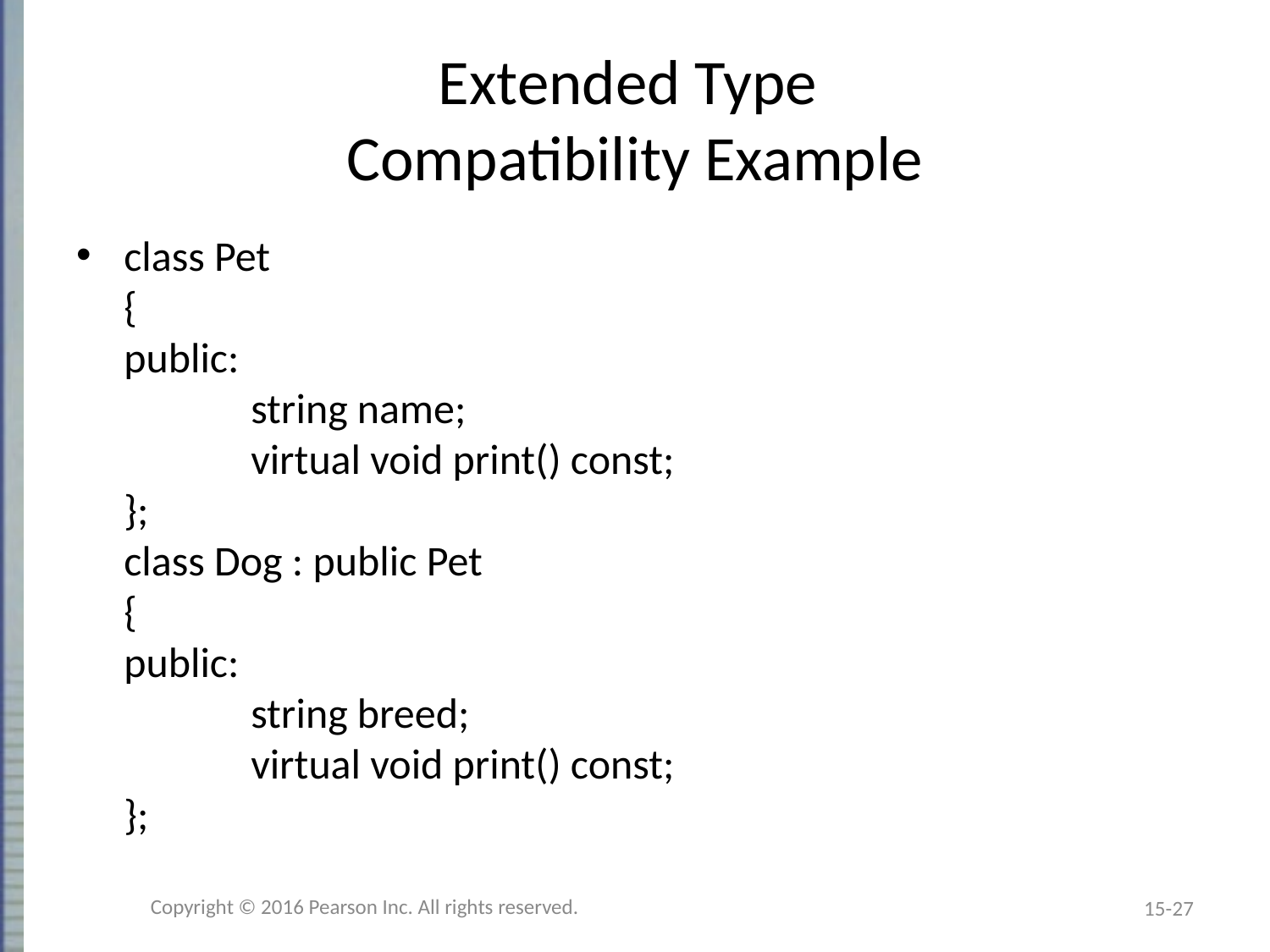

# Extended Type Compatibility Example
class Pet
{
public:
	string name;
	virtual void print() const;
};
class Dog : public Pet
{
public:
	string breed;
	virtual void print() const;
};
Copyright © 2016 Pearson Inc. All rights reserved.
15-27